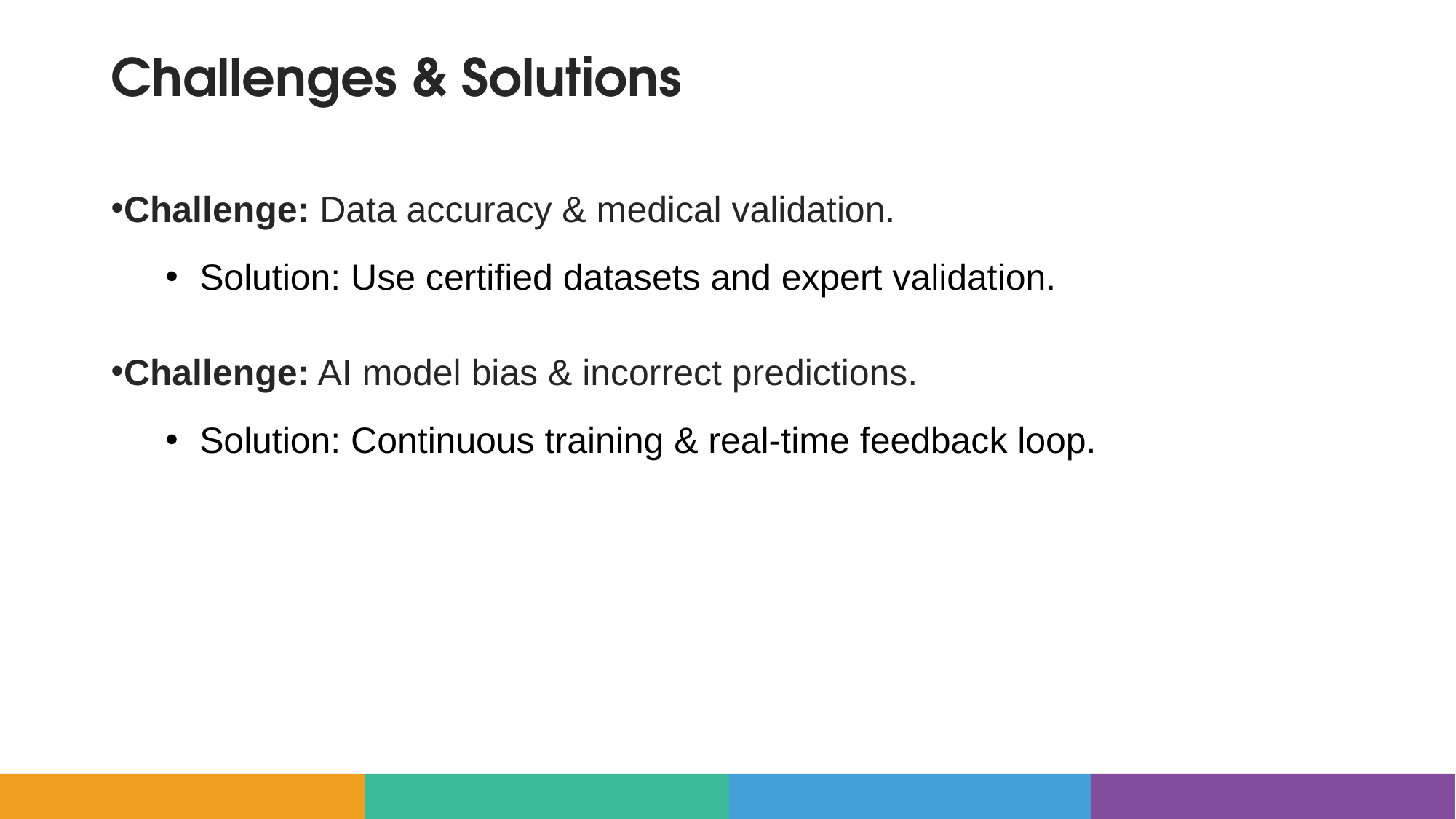

# Challenges & Solutions
Challenge: Data accuracy & medical validation.
Solution: Use certified datasets and expert validation.

Challenge: AI model bias & incorrect predictions.
Solution: Continuous training & real-time feedback loop.